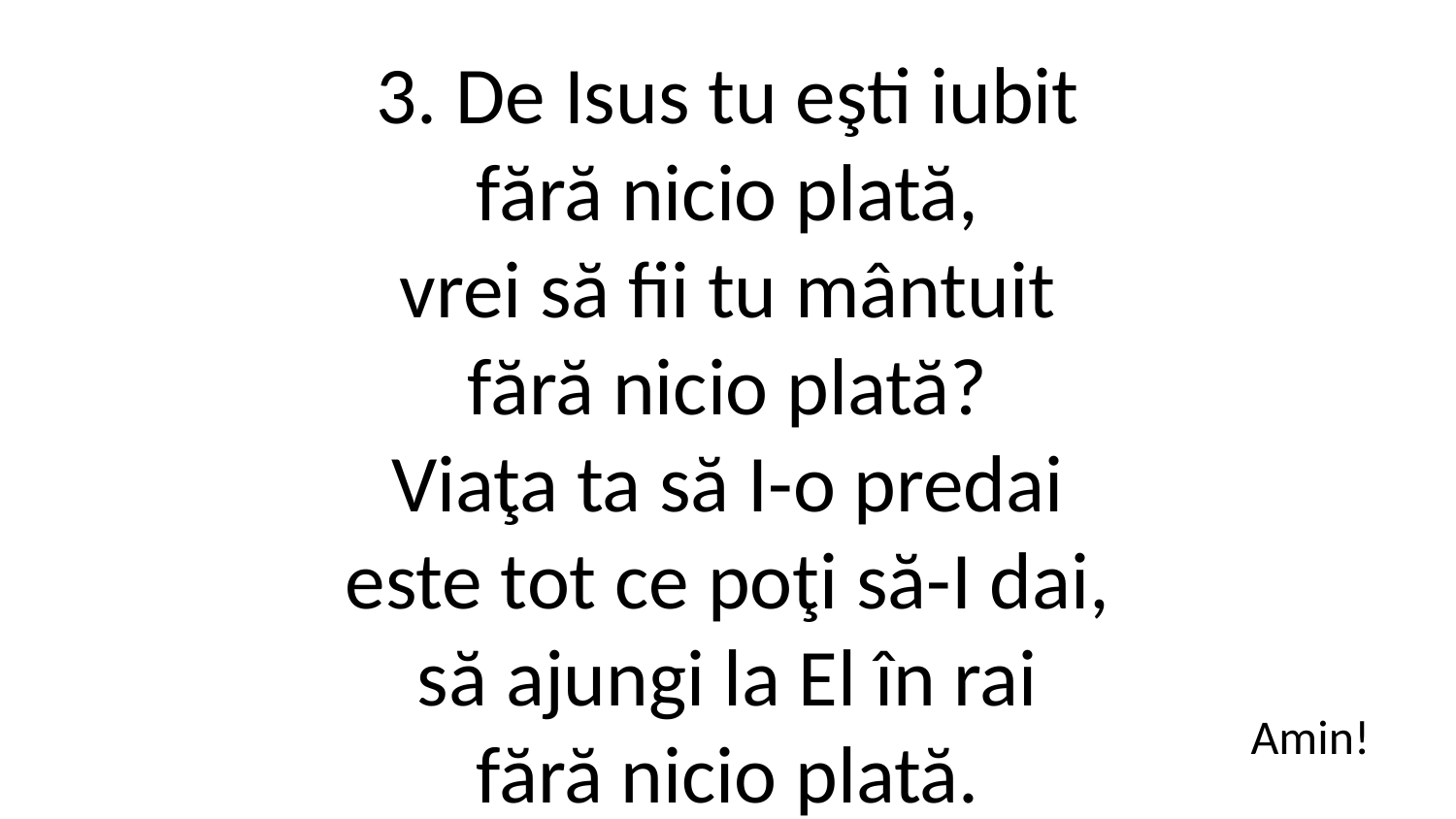

3. De Isus tu eşti iubit
fără nicio plată,
vrei să fii tu mântuit
fără nicio plată?
Viaţa ta să I-o predai
este tot ce poţi să-I dai,
să ajungi la El în rai
fără nicio plată.

Amin!